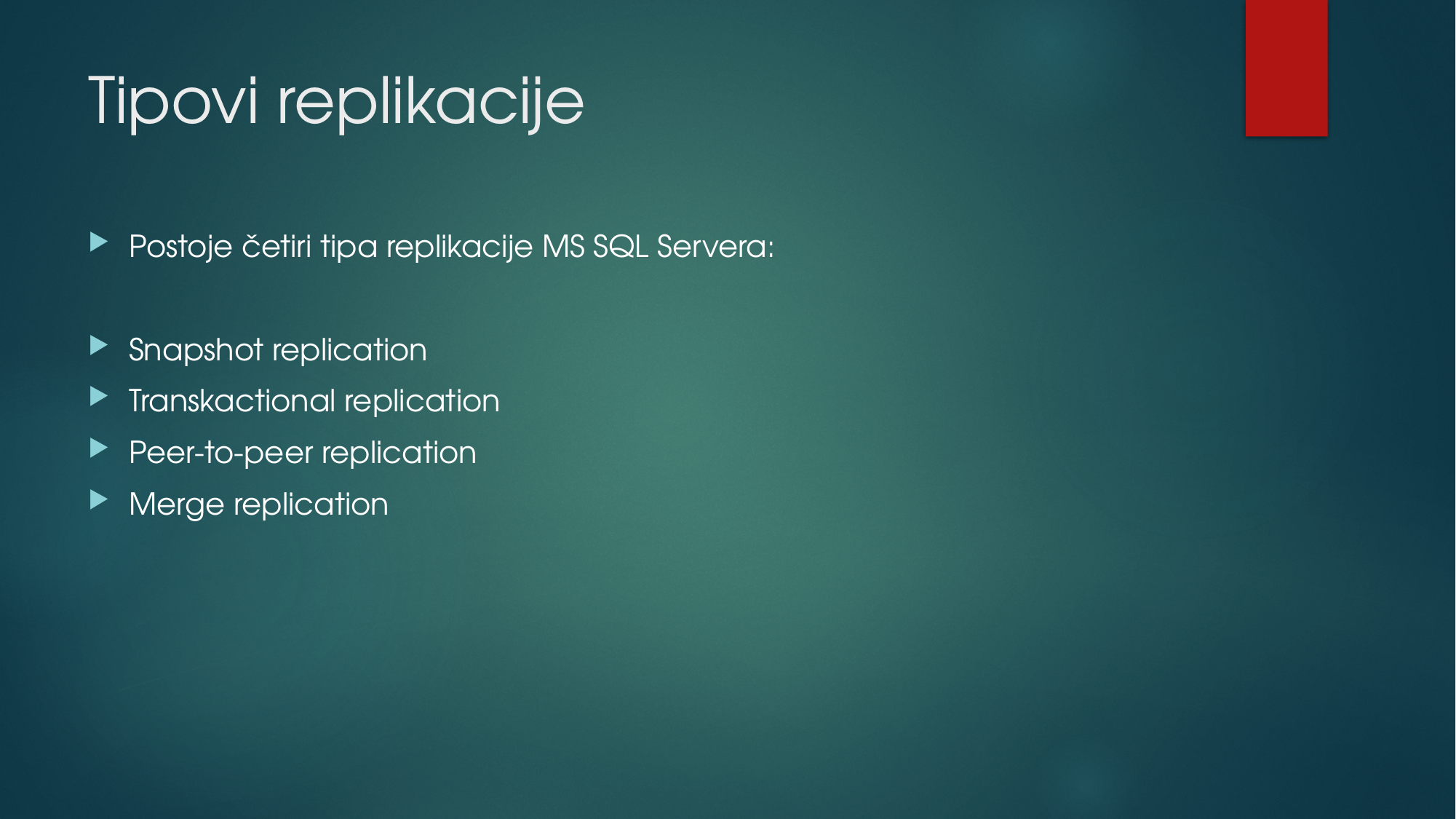

# Tipovi replikacije
Postoje četiri tipa replikacije MS SQL Servera:

Snapshot replication
Transkactional replication
Peer-to-peer replication
Merge replication